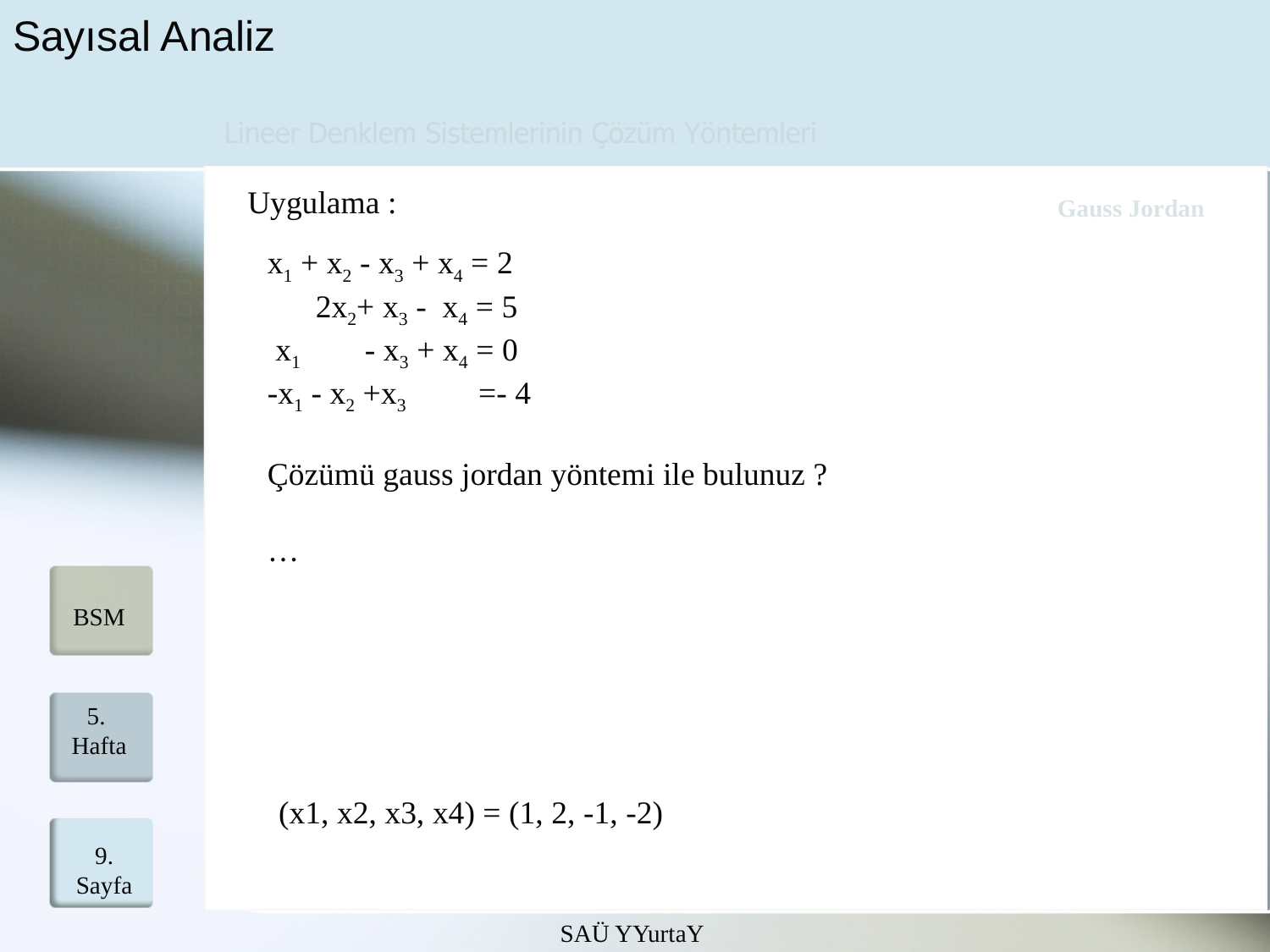

Sayısal Analiz
Lineer Denklem Sistemlerinin Çözüm Yöntemleri

Uygulama :
Gauss Jordan
x1 + x2 - x3 + x4 = 2
      2x2+ x3 -  x4 = 5
 x1        - x3 + x4 = 0
-x1 - x2 +x3         =- 4

Çözümü gauss jordan yöntemi ile bulunuz ?

…
BSM
5.  Hafta
(x1, x2, x3, x4) = (1, 2, -1, -2)
9.
Sayfa
SAÜ YYurtaY